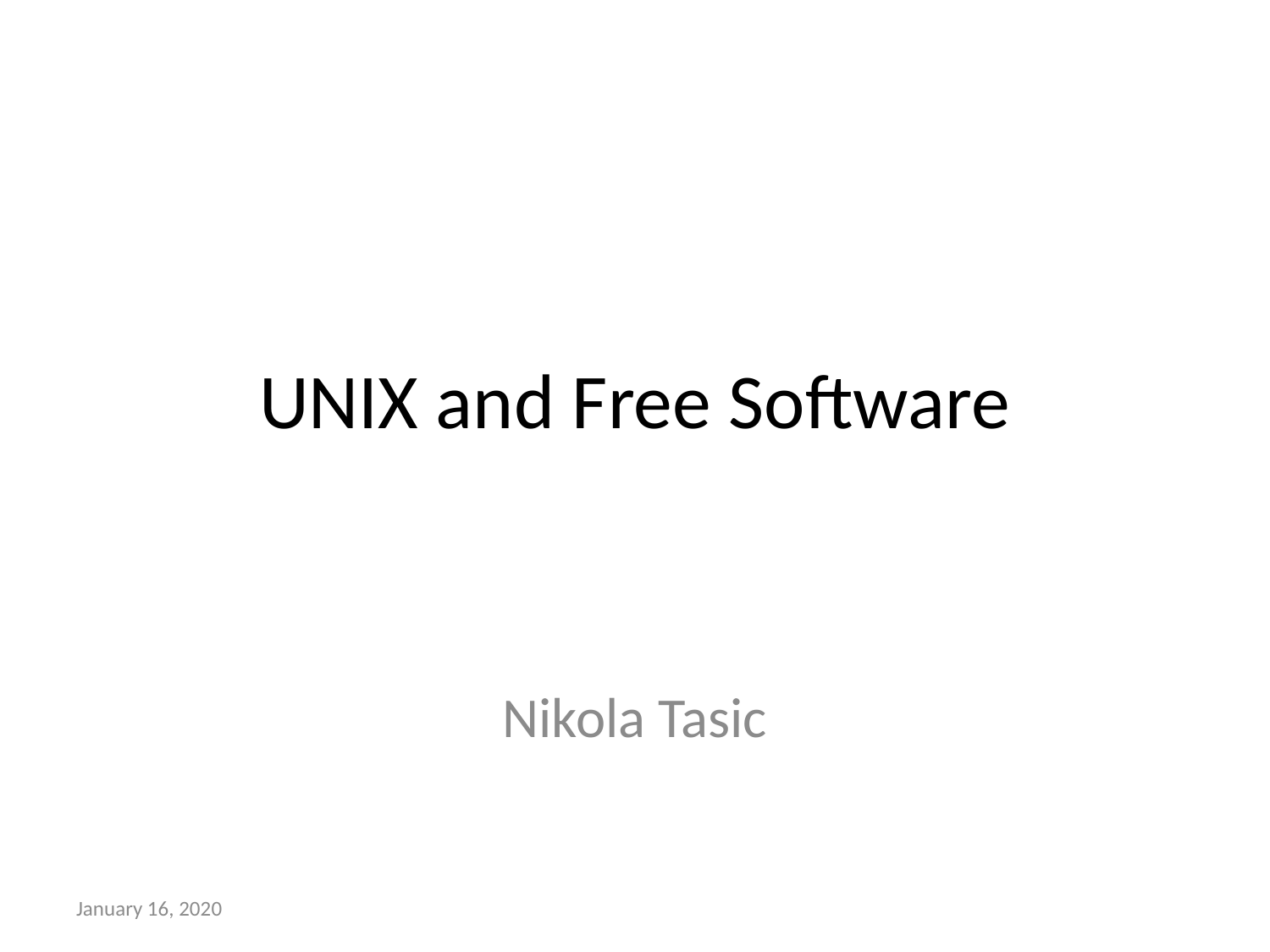

# UNIX and Free Software
Nikola Tasic
January 16, 2020